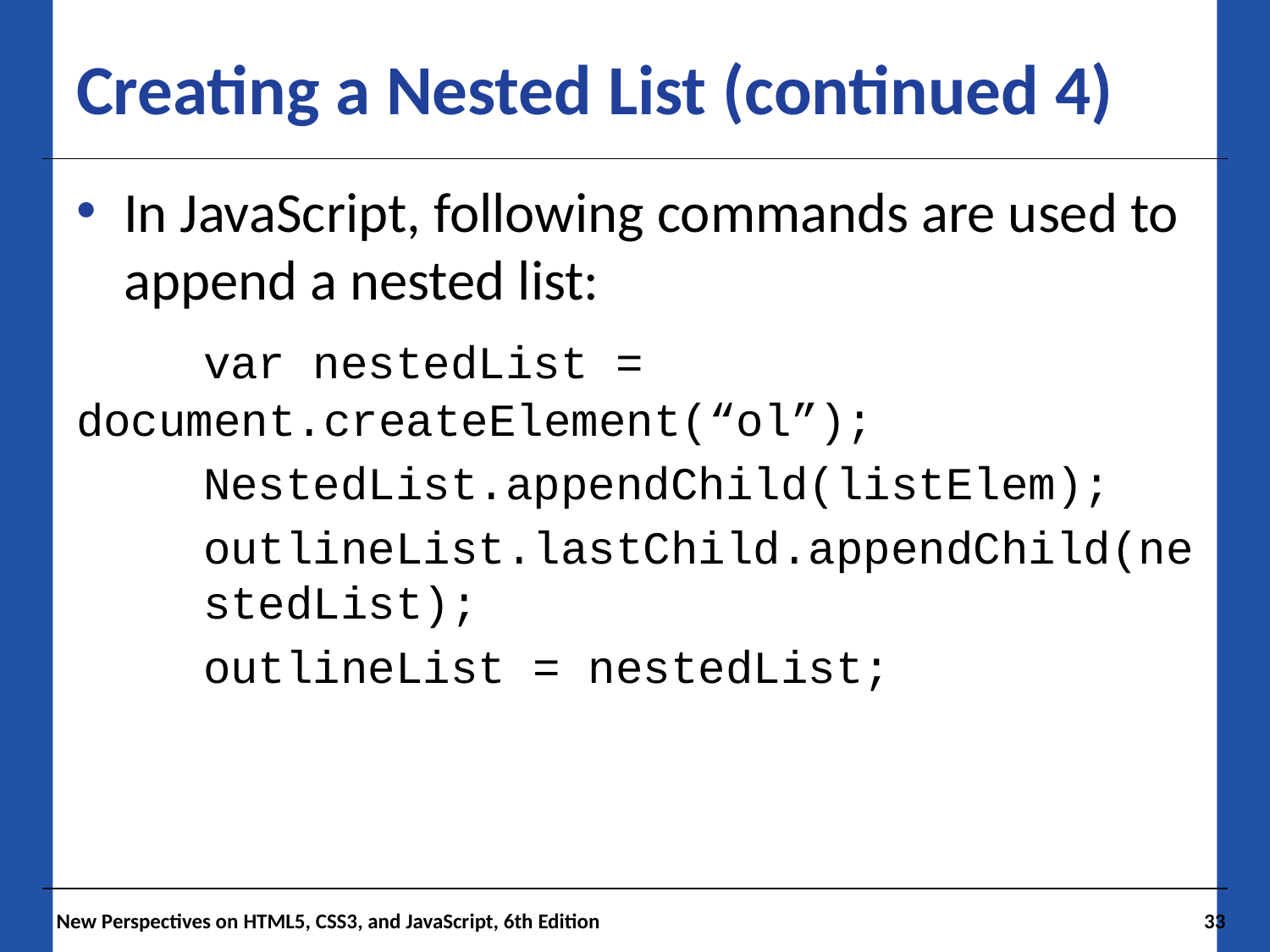

# Creating a Nested List (continued 4)
In JavaScript, following commands are used to append a nested list:
	var nestedList =        	document.createElement(“ol”);
	NestedList.appendChild(listElem);
	outlineList.lastChild.appendChild(ne	stedList);
	outlineList = nestedList;
         New Perspectives on HTML5, CSS3, and JavaScript, 6th Edition
33